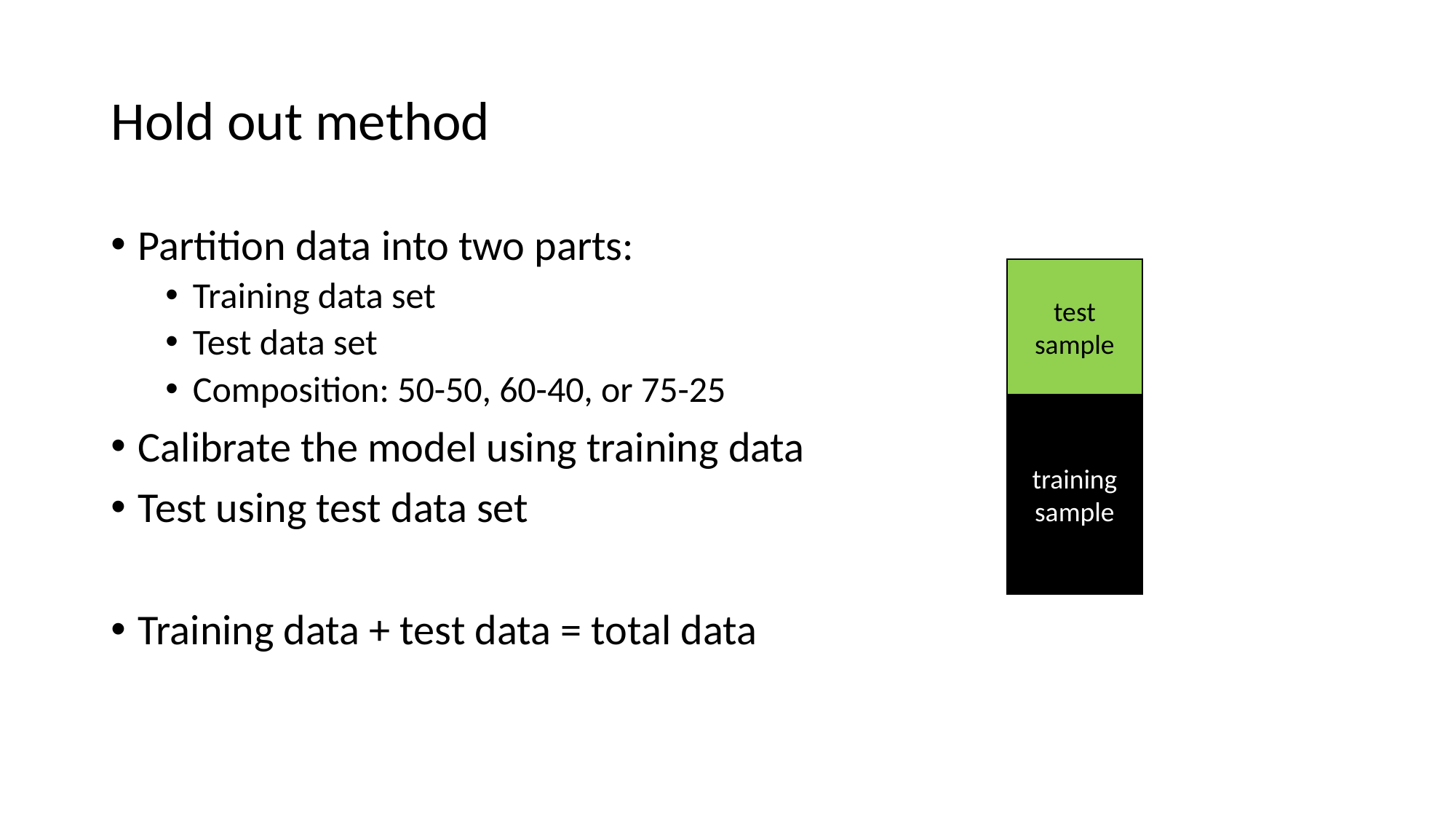

# Hold out method
Partition data into two parts:
Training data set
Test data set
Composition: 50-50, 60-40, or 75-25
Calibrate the model using training data
Test using test data set

Training data + test data = total data
test sample
training sample